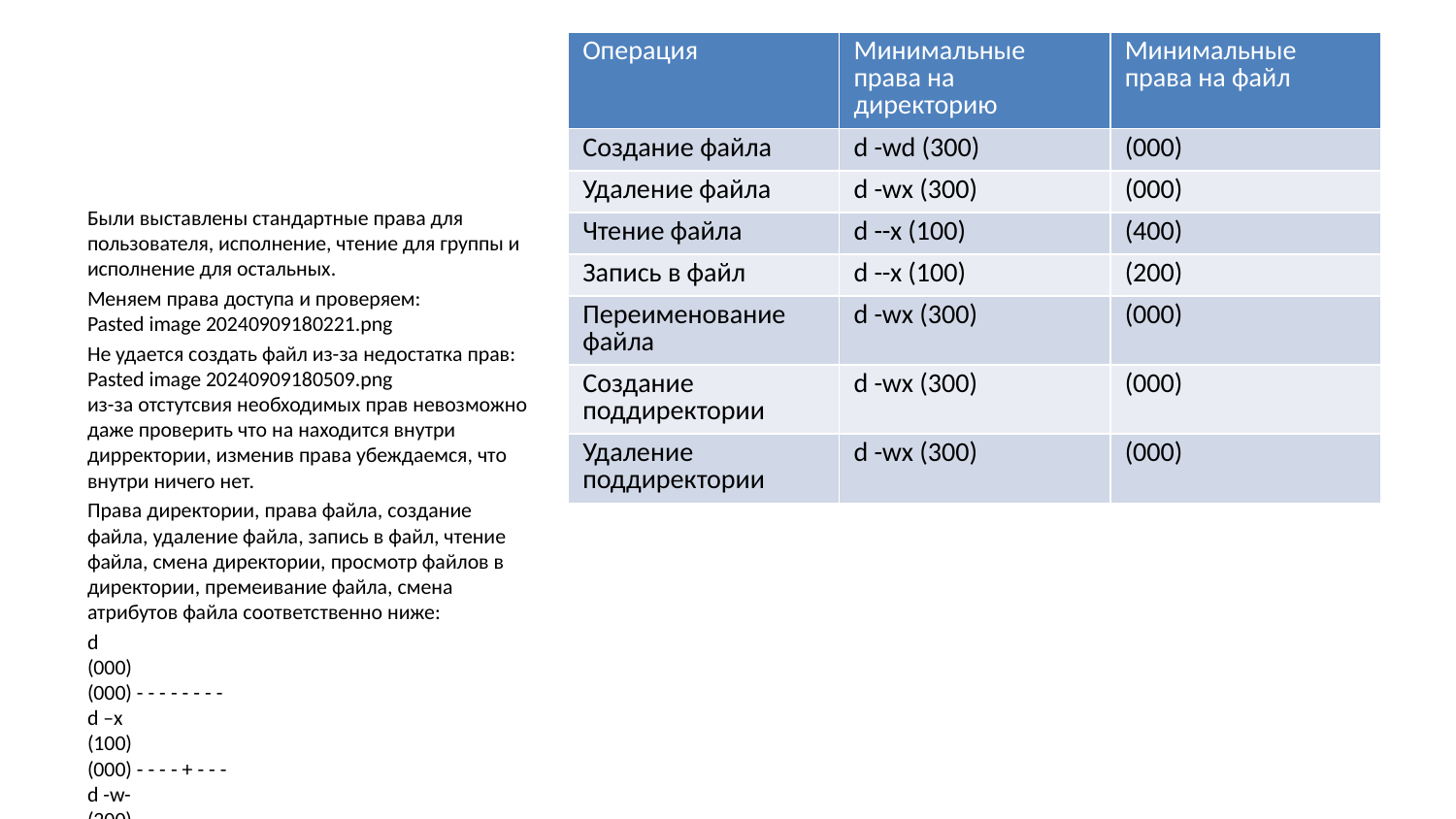

| Операция | Минимальные права на директорию | Минимальные права на файл |
| --- | --- | --- |
| Создание файла | d -wd (300) | (000) |
| Удаление файла | d -wx (300) | (000) |
| Чтение файла | d --x (100) | (400) |
| Запись в файл | d --x (100) | (200) |
| Переименование файла | d -wx (300) | (000) |
| Создание поддиректории | d -wx (300) | (000) |
| Удаление поддиректории | d -wx (300) | (000) |
Были выставлены стандартные права для пользователя, исполнение, чтение для группы и исполнение для остальных.
Меняем права доступа и проверяем:
Pasted image 20240909180221.png
Не удается создать файл из-за недостатка прав:
Pasted image 20240909180509.png
из-за отстутсвия необходимых прав невозможно даже проверить что на находится внутри дирректории, изменив права убеждаемся, что внутри ничего нет.
Права директории, права файла, создание файла, удаление файла, запись в файл, чтение файла, смена директории, просмотр файлов в директории, премеивание файла, смена атрибутов файла соответственно ниже:
d
(000)
(000) - - - - - - - -
d –x
(100)
(000) - - - - + - - -
d -w-
(200)
(000) - - - - - - - -
d -wx
(300)
(000) + + - - + - + -
d r–
(400)
(000) - - - - - + - -
d r-x
(500)
(000) - - - - + + - -
d rw-
(600)
(000) - - - - - + - -
d rwx
(700)
(000) + + - - + + + -
d
(000)
(100) - - - - - - - -
d –x
(100)
(100) - - - - + - - -
d -w-
(200)
(100) - - - - - - - -
d -wx
(300)
(100) + + - - + - + -
d r–
(400)
(100) - - - - - + - -
d r-x
(500)
(100) - - - - + + - -
d rw-
(600)
(100) - - - - - + - -
d rwx
(700)
(100) + + - - + + + -
d
(000)
(200) - - - - - - - -
d –x
(100)
(200) - - + - + - - -
d -w-
(200)
(200) - - - - - - - -
d -wx
(300)
(200) + + + - + - + -
d r–
(400)
(200) - - - - - + - -
d r-x
(500)
(200) - - + - + + - -
d rw-
(600)
(200) - - - - - + - -
d rwx
(700)
(200) + + + - + + + -
d
(000)
(300) - - - - - - - -
d –x
(100)
(300) - - + - + - - -
d -w-
(200)
(300) - - - - - - - -
d -wx
(300)
(300) + + - + + - + -
d r–
(400)
(300) - - - - - + - -
d r-x
(500)
(300) - - + - + + - -
d rw-
(600)
(300) - - - - - + - -
d rwx
(700)
(300) + + + - + + + -
d
(000)
(400) - - - - - - - -
d –x
(100)
(400) - - - + + - - +
d -w-
(200)
(400) - - - - - - - -
d -wx
(300)
(400) + + - + + - + +
d r–
(400)
(400) - - - - - + - -
d r-x
(500)
(400) - - - + + + - +
d rw-
(600)
(400) - - - - - + - -
d rwx
(700)
(400) + + - + + + + +
d
(000)
(500) - - - - - - - -
d –x
(100)
(500) - - - + + - - +
d -w-
(200)
(500) - - - - - - - -
d -wx
(300)
(500) + + - + + - + +
d r–
(400)
(500) - - - - - + - -
d r-x
(500)
(500) - - - + + + - +
d rw-
(600)
(500) - - - - - + - -
d rwx
(700)
(500) + + - + + + + +
d
(000)
(600) - - - - - - - -
d –x
(100)
(600) - - + + + - - +
d -w-
(200)
(600) - - - - - - - -
d -wx
(300)
(600) + + + + + - + +
d r–
(400)
(600) - - - - - + - -
d r-x
(500)
(600) - - + + + + - +
d rw-
(600)
(600) - - - - - + - -
d rwx
(700)
(600) + + + + + + + +
d
(000)
(700) - - - - - - - -
d –x
(100)
(700) - - + + + - - +
d -w-
(200)
(700) - - - - - - - -
d -wx
(300)
(700) + + + + + - + +
d r–
(400)
(700) - - - - - + - -
d r-x
(500)
(700) - - + + + + - +
d rw-
(600)
(700) - - - - - + - -
d rwx
(700)
(700) + + + + + + + +